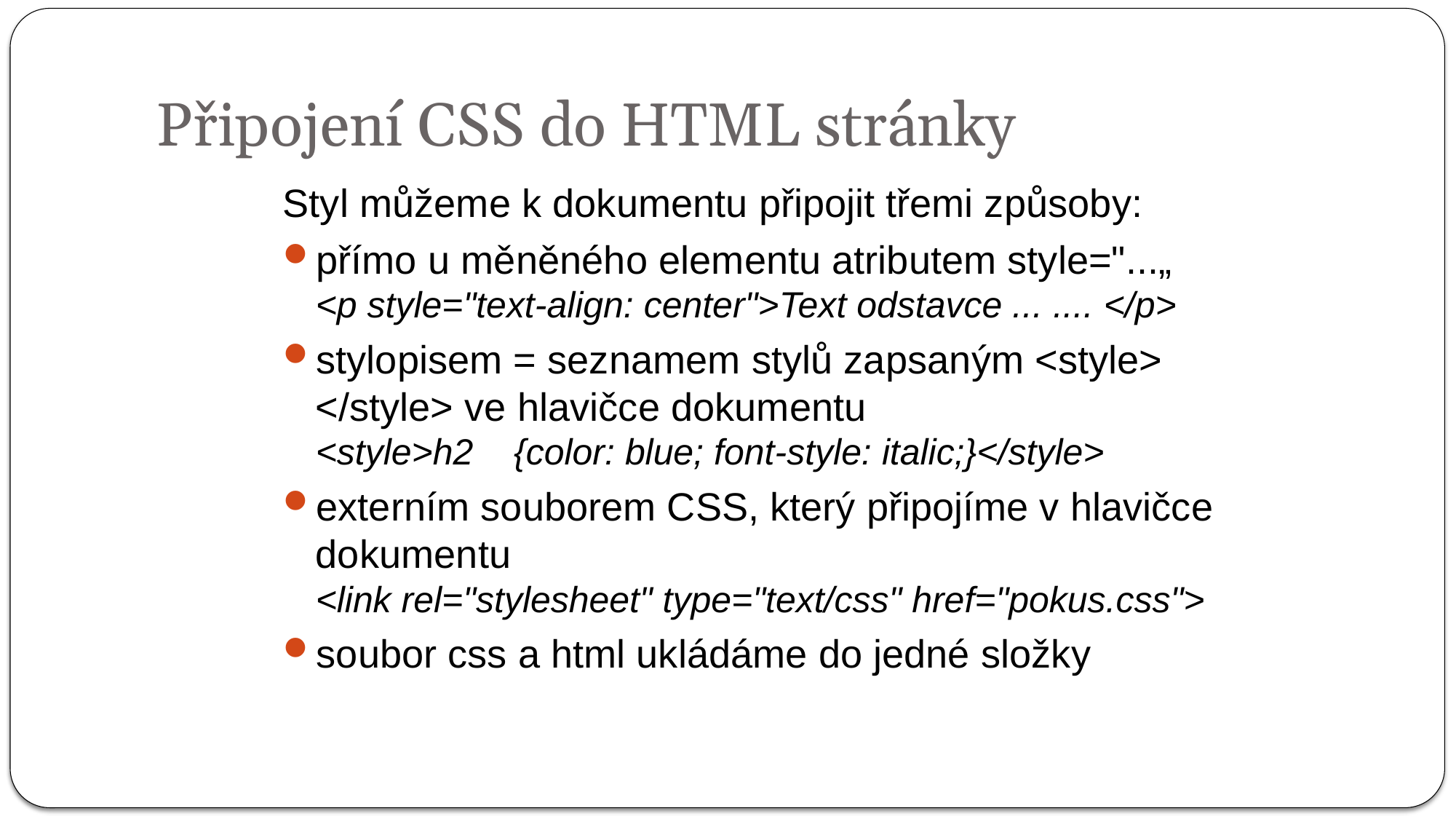

# Připojení CSS do HTML stránky
Styl můžeme k dokumentu připojit třemi způsoby:
přímo u měněného elementu atributem style="...„
<p style="text-align: center">Text odstavce ... .... </p>
stylopisem = seznamem stylů zapsaným <style> </style> ve hlavičce dokumentu
<style>h2    {color: blue; font-style: italic;}</style>
externím souborem CSS, který připojíme v hlavičce dokumentu
<link rel="stylesheet" type="text/css" href="pokus.css">
soubor css a html ukládáme do jedné složky